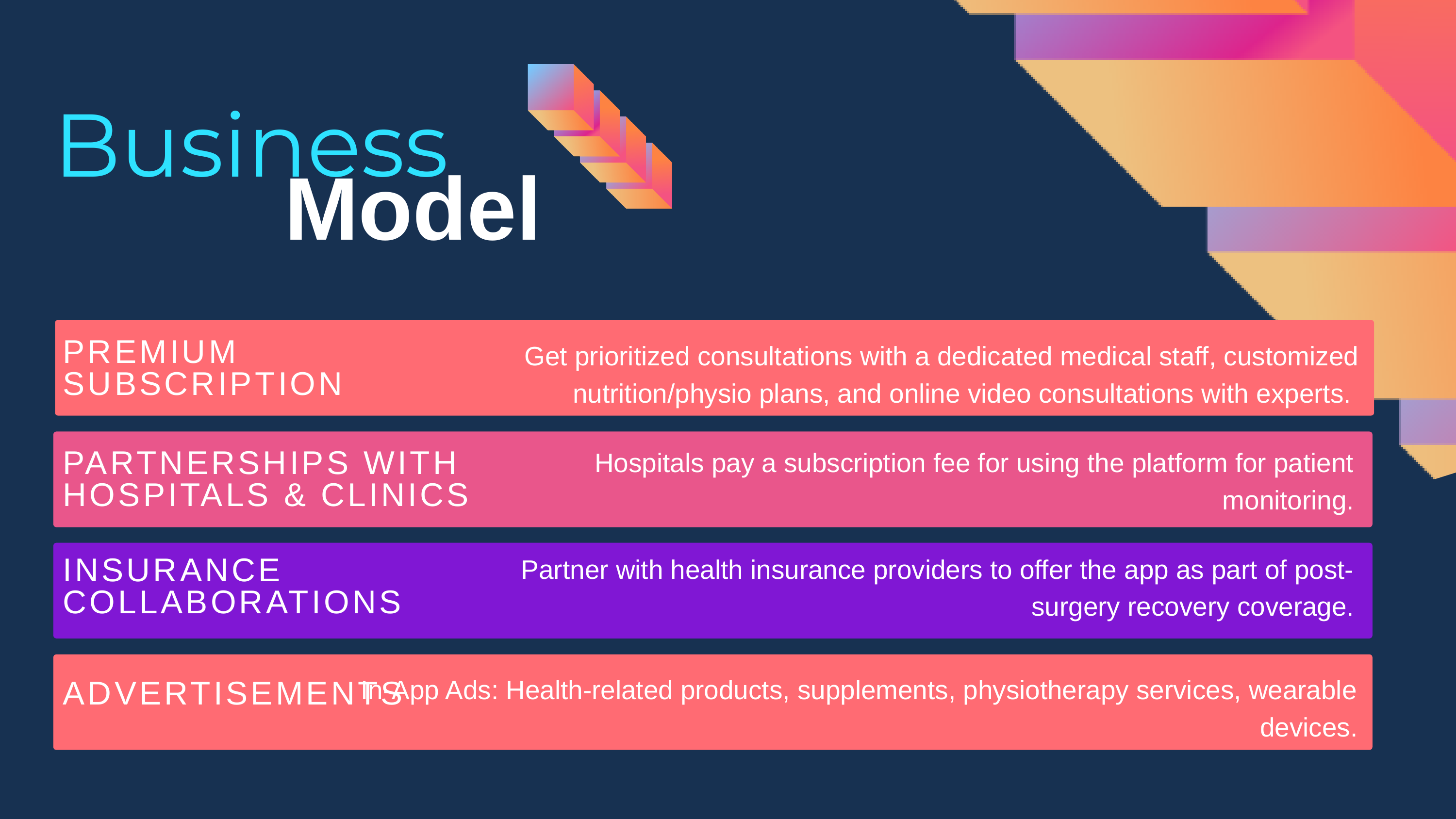

Business
Model

Get prioritized consultations with a dedicated medical staff, customized nutrition/physio plans, and online video consultations with experts.
PREMIUM SUBSCRIPTION

Hospitals pay a subscription fee for using the platform for patient monitoring.

PARTNERSHIPS WITH HOSPITALS & CLINICS

Partner with health insurance providers to offer the app as part of post-surgery recovery coverage.

INSURANCE COLLABORATIONS

In-App Ads: Health-related products, supplements, physiotherapy services, wearable devices.
ADVERTISEMENTS